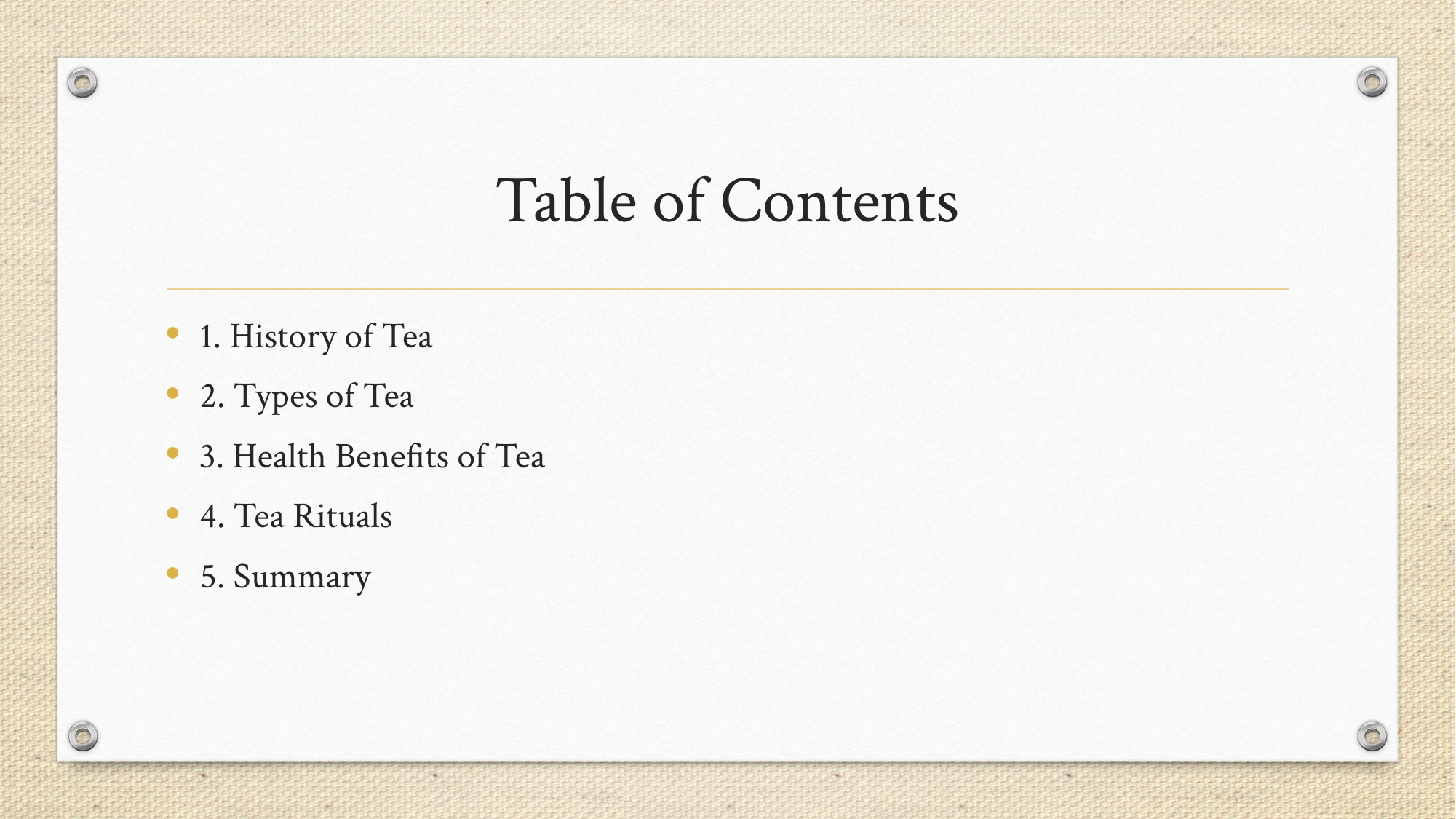

# Table of Contents
1. History of Tea
2. Types of Tea
3. Health Benefits of Tea
4. Tea Rituals
5. Summary